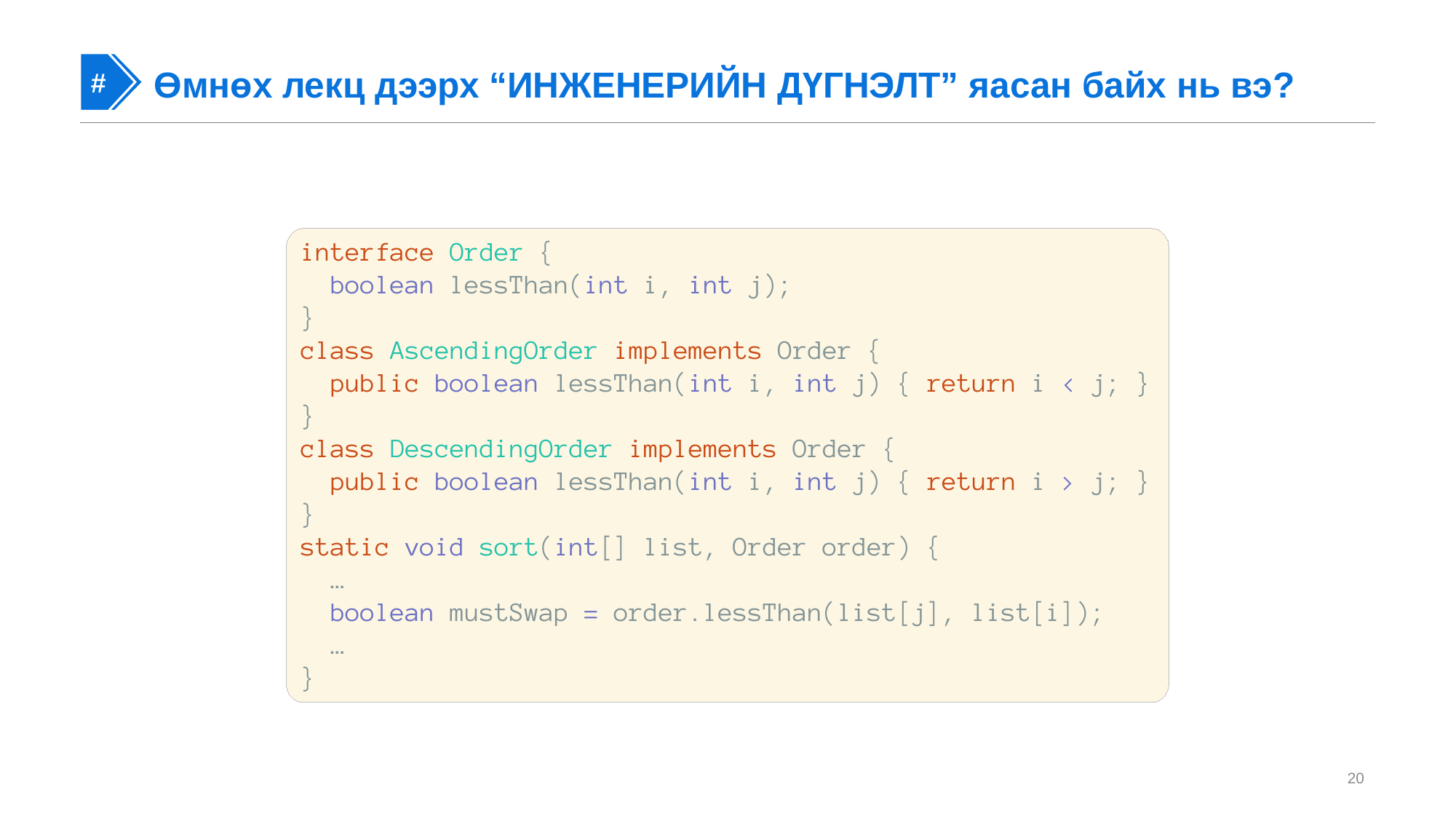

#
#
Өмнөх лекц дээрх “ИНЖЕНЕРИЙН ДҮГНЭЛТ” яасан байх нь вэ?
interface Order {
  boolean lessThan(int i, int j);
}
class AscendingOrder implements Order {
  public boolean lessThan(int i, int j) { return i < j; }
}
class DescendingOrder implements Order {
  public boolean lessThan(int i, int j) { return i > j; }
}
static void sort(int[] list, Order order) {
  …
  boolean mustSwap = order.lessThan(list[j], list[i]);
  …
}

20